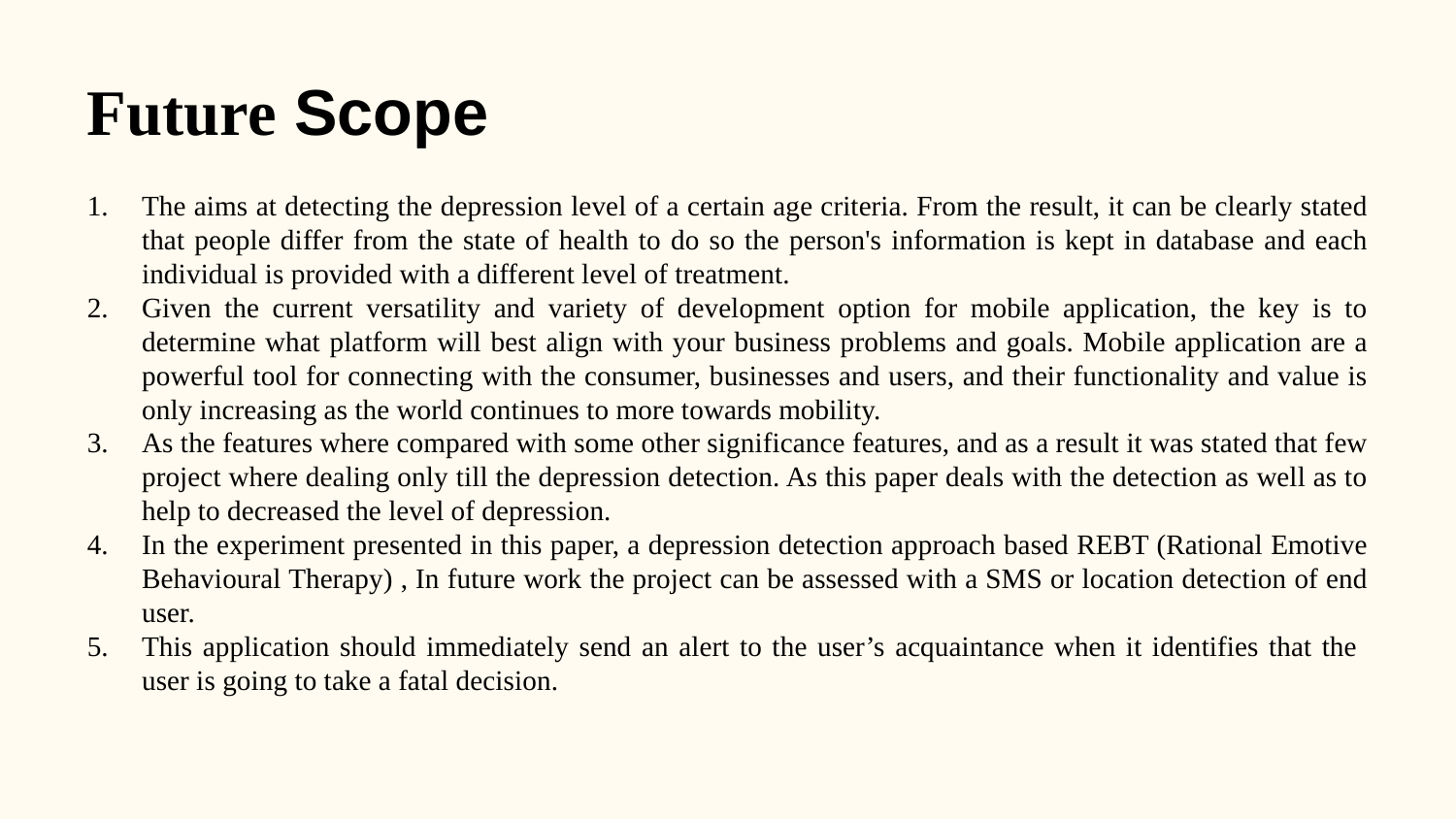

Future Scope
The aims at detecting the depression level of a certain age criteria. From the result, it can be clearly stated that people differ from the state of health to do so the person's information is kept in database and each individual is provided with a different level of treatment.
Given the current versatility and variety of development option for mobile application, the key is to determine what platform will best align with your business problems and goals. Mobile application are a powerful tool for connecting with the consumer, businesses and users, and their functionality and value is only increasing as the world continues to more towards mobility.
As the features where compared with some other significance features, and as a result it was stated that few project where dealing only till the depression detection. As this paper deals with the detection as well as to help to decreased the level of depression.
In the experiment presented in this paper, a depression detection approach based REBT (Rational Emotive Behavioural Therapy) , In future work the project can be assessed with a SMS or location detection of end user.
This application should immediately send an alert to the user’s acquaintance when it identifies that the  user is going to take a fatal decision.